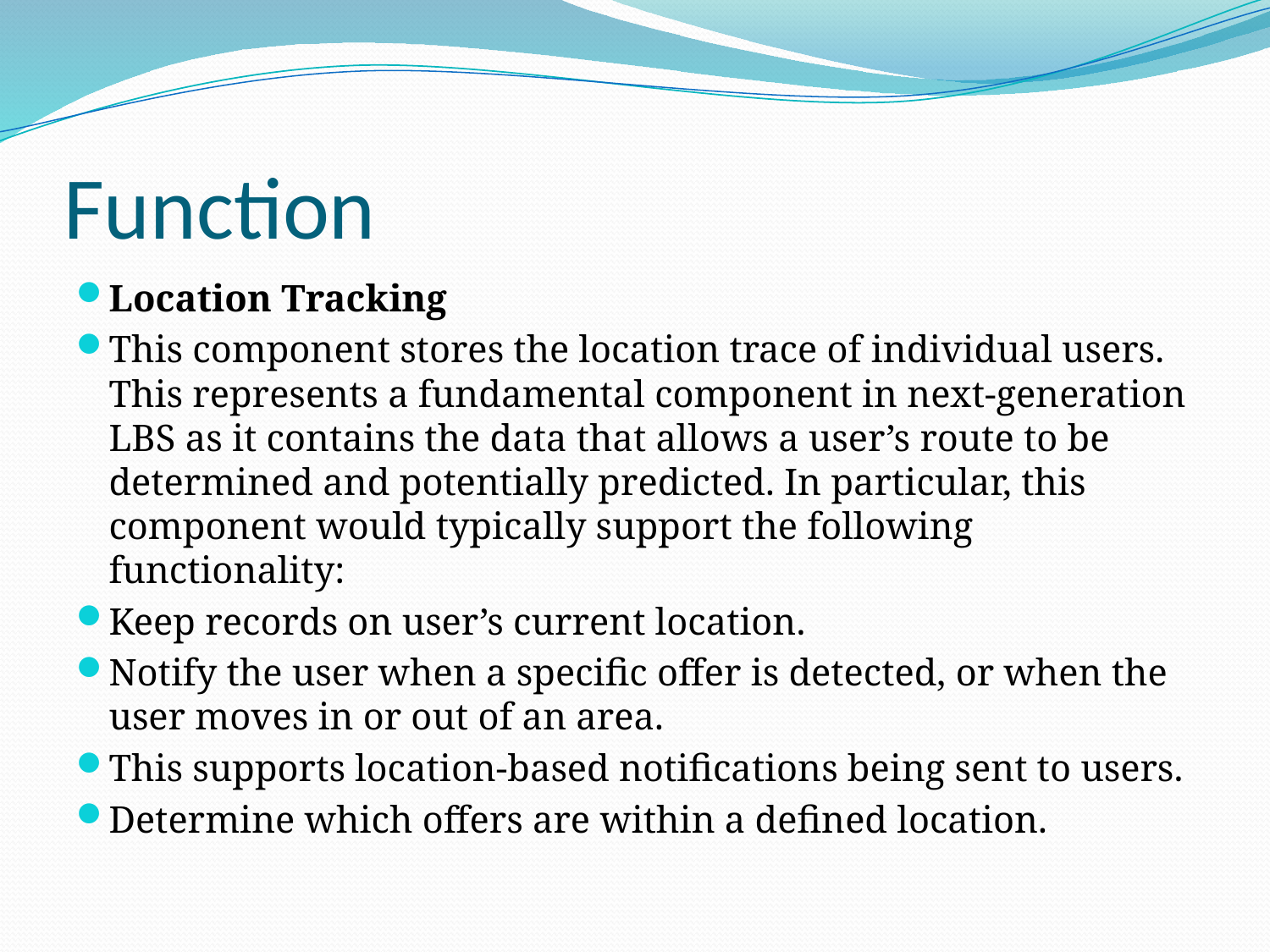

# Function
Location Tracking
This component stores the location trace of individual users. This represents a fundamental component in next-generation LBS as it contains the data that allows a user’s route to be determined and potentially predicted. In particular, this component would typically support the following functionality:
Keep records on user’s current location.
Notify the user when a specific offer is detected, or when the user moves in or out of an area.
This supports location-based notifications being sent to users.
Determine which offers are within a defined location.